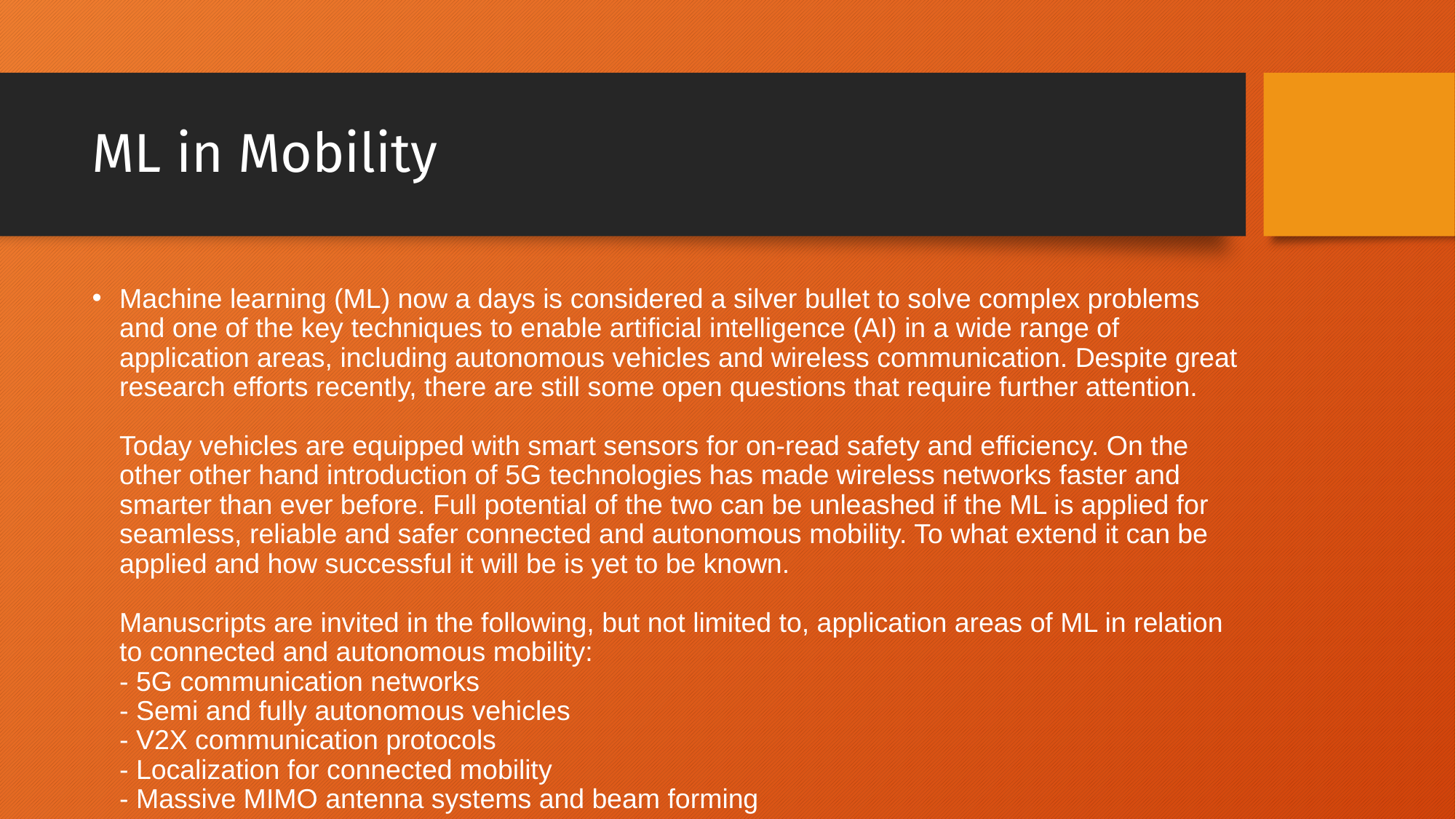

# ML in Mobility
Machine learning (ML) now a days is considered a silver bullet to solve complex problems and one of the key techniques to enable artificial intelligence (AI) in a wide range of application areas, including autonomous vehicles and wireless communication. Despite great research efforts recently, there are still some open questions that require further attention. 
Today vehicles are equipped with smart sensors for on-read safety and efficiency. On the other other hand introduction of 5G technologies has made wireless networks faster and smarter than ever before. Full potential of the two can be unleashed if the ML is applied for seamless, reliable and safer connected and autonomous mobility. To what extend it can be applied and how successful it will be is yet to be known.
Manuscripts are invited in the following, but not limited to, application areas of ML in relation to connected and autonomous mobility:
- 5G communication networks
- Semi and fully autonomous vehicles
- V2X communication protocols
- Localization for connected mobility
- Massive MIMO antenna systems and beam forming